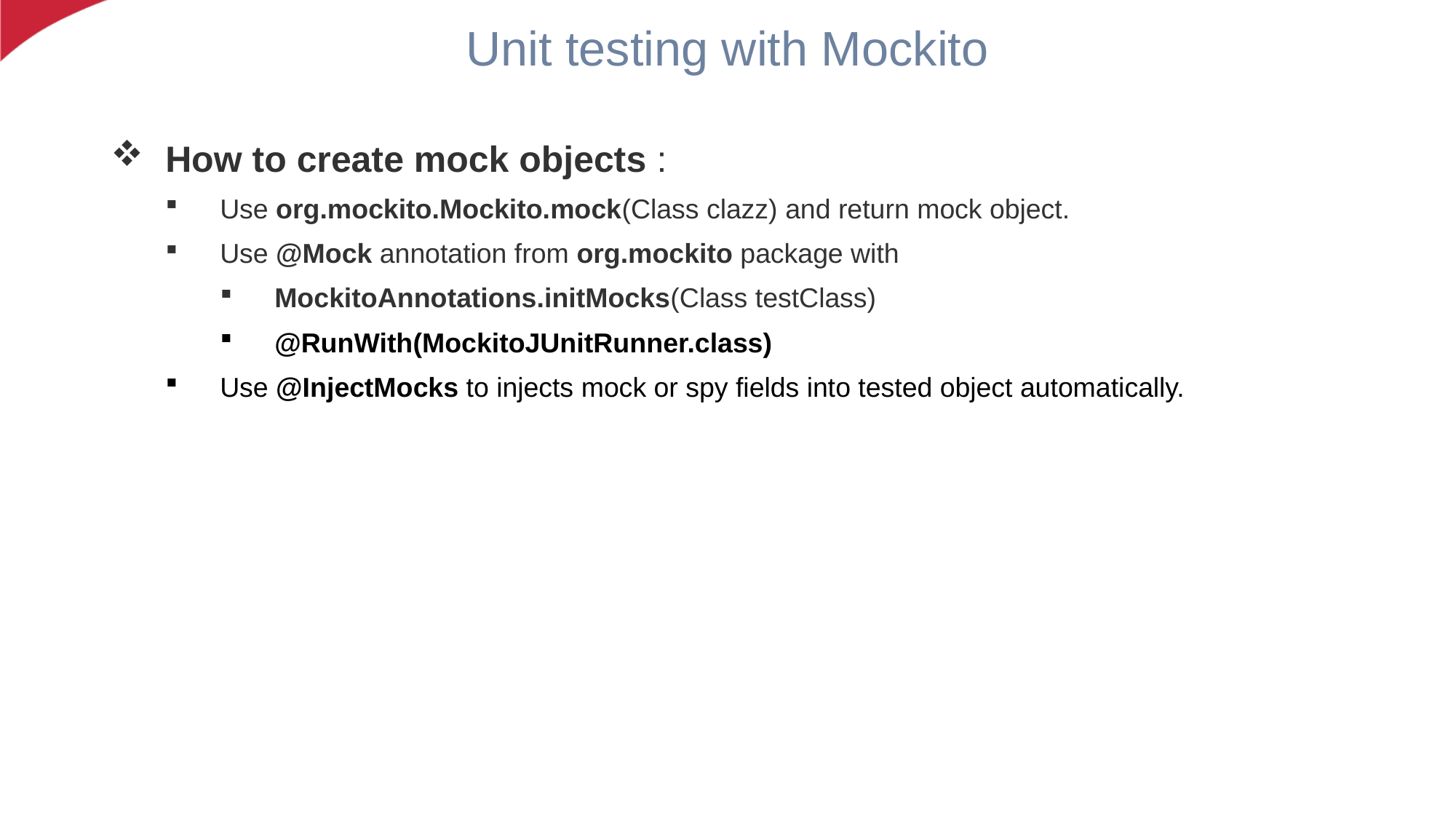

Unit testing with Mockito
How to create mock objects :
Use org.mockito.Mockito.mock(Class clazz) and return mock object.
Use @Mock annotation from org.mockito package with
MockitoAnnotations.initMocks(Class testClass)
@RunWith(MockitoJUnitRunner.class)
Use @InjectMocks to injects mock or spy fields into tested object automatically.